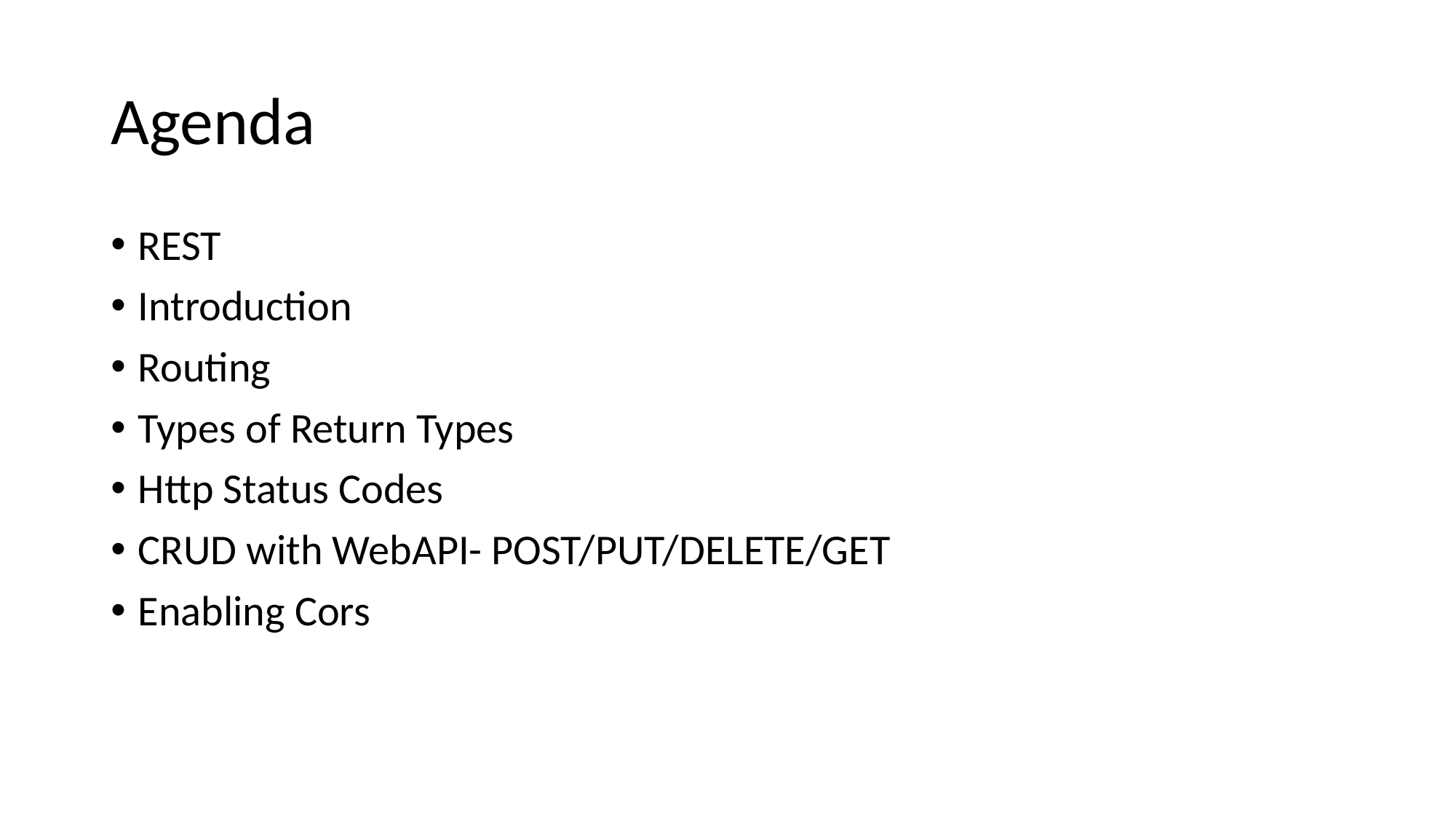

# Agenda
REST
Introduction
Routing
Types of Return Types
Http Status Codes
CRUD with WebAPI- POST/PUT/DELETE/GET
Enabling Cors